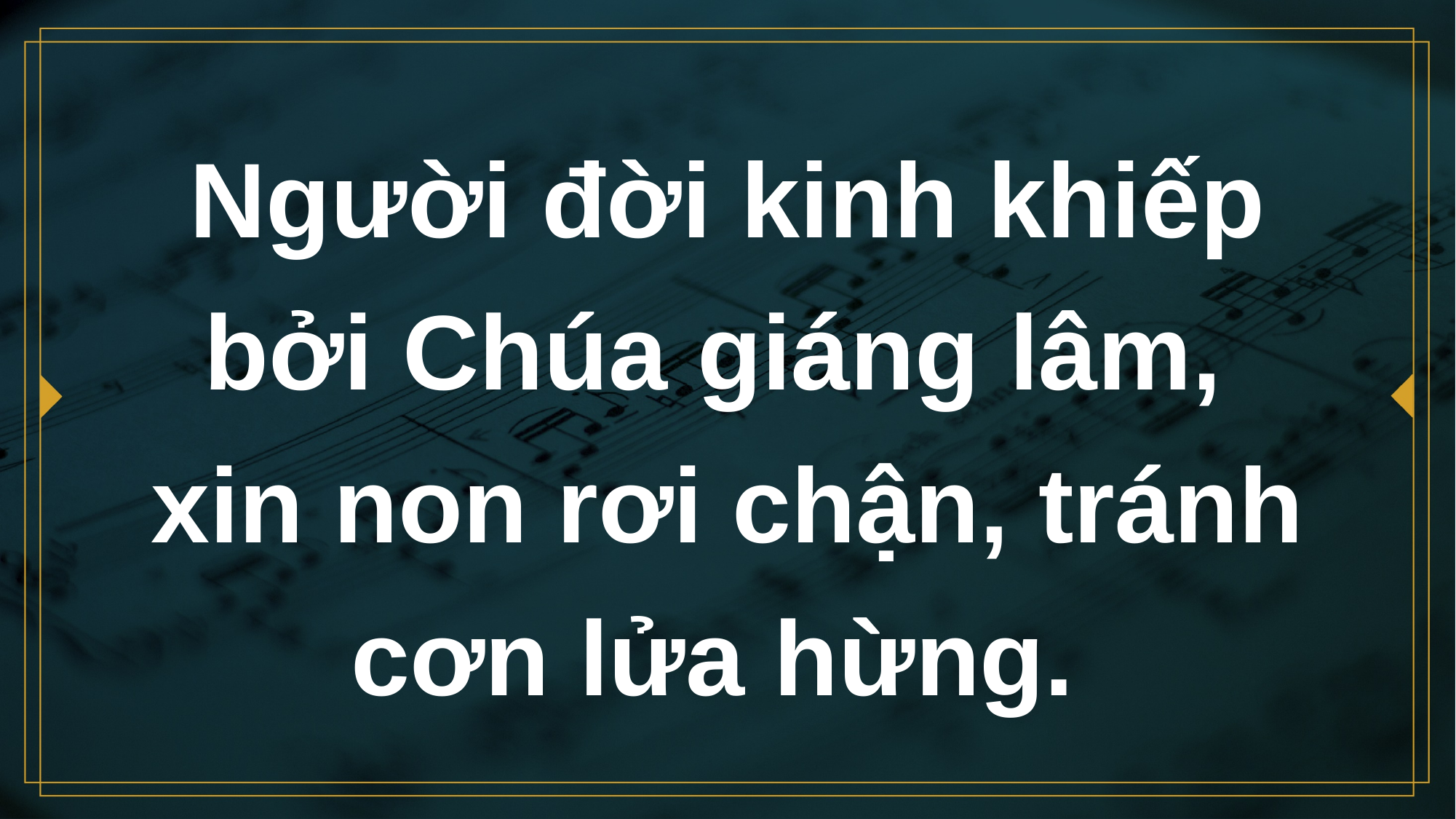

# Người đời kinh khiếp bởi Chúa giáng lâm, xin non rơi chận, tránh cơn lửa hừng.